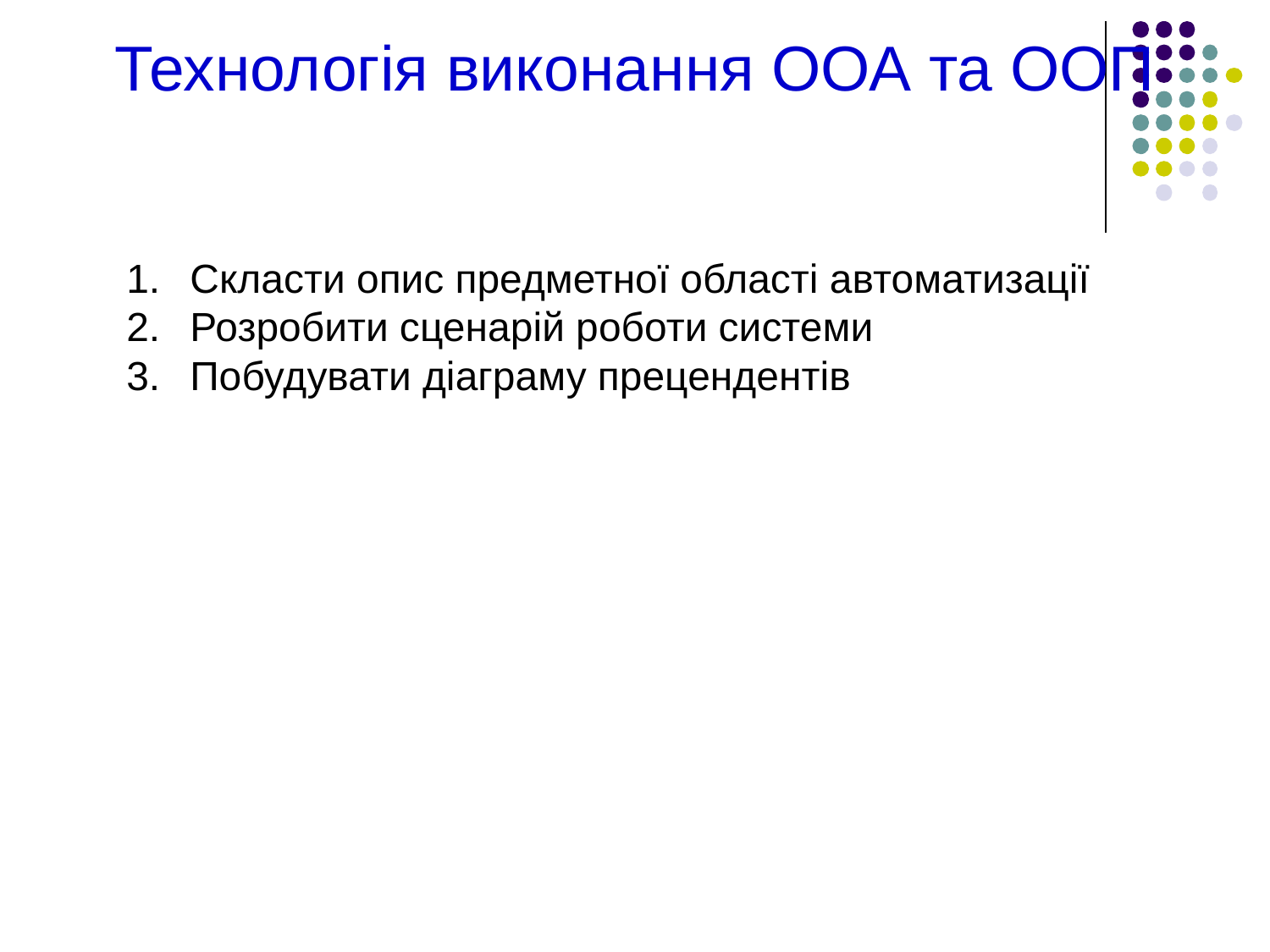

Технологія виконання ООА та ООП
Скласти опис предметної області автоматизації
Розробити сценарій роботи системи
Побудувати діаграму прецендентів